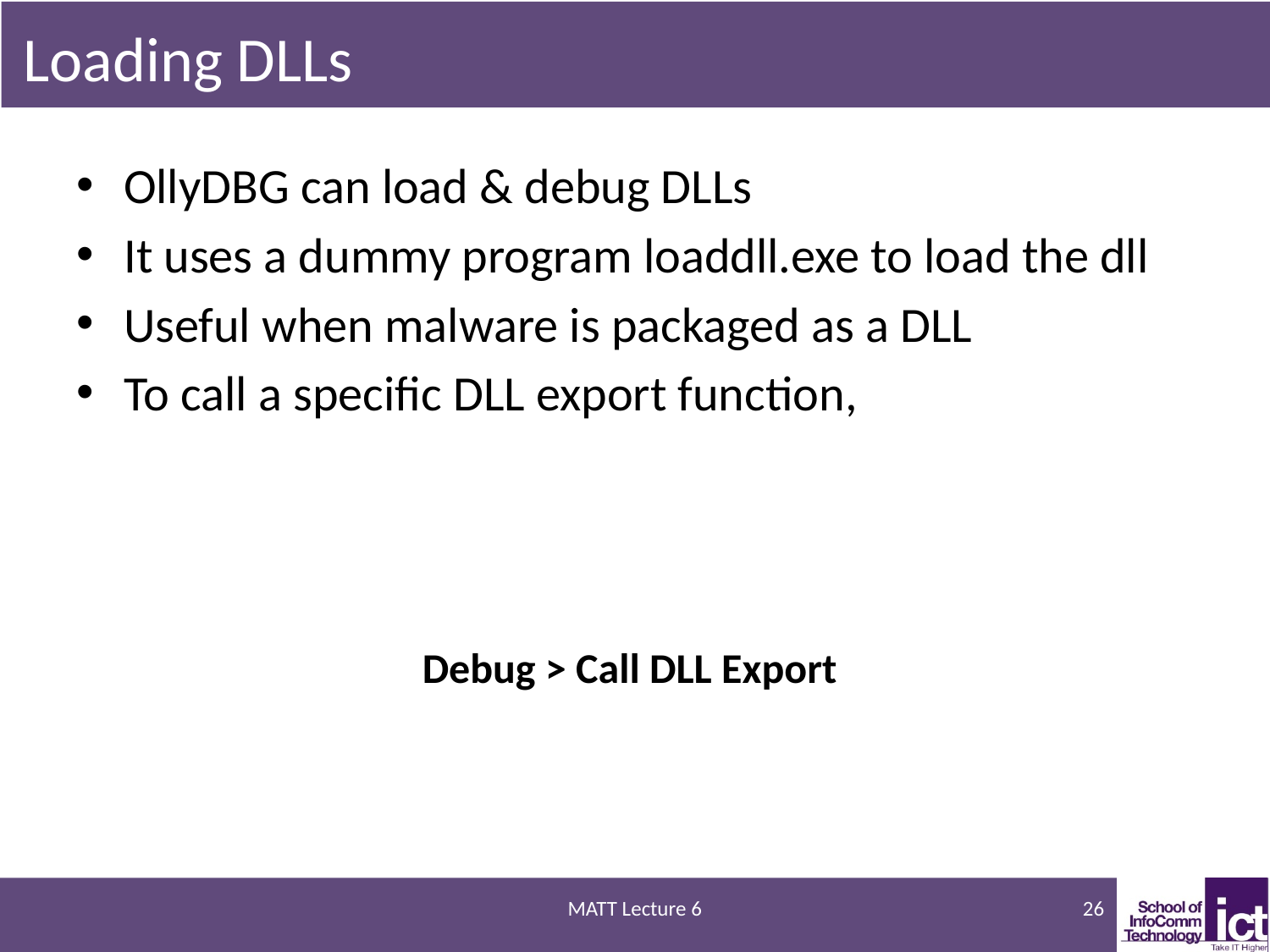

# Loading DLLs
OllyDBG can load & debug DLLs
It uses a dummy program loaddll.exe to load the dll
Useful when malware is packaged as a DLL
To call a specific DLL export function,
Debug > Call DLL Export
MATT Lecture 6
26